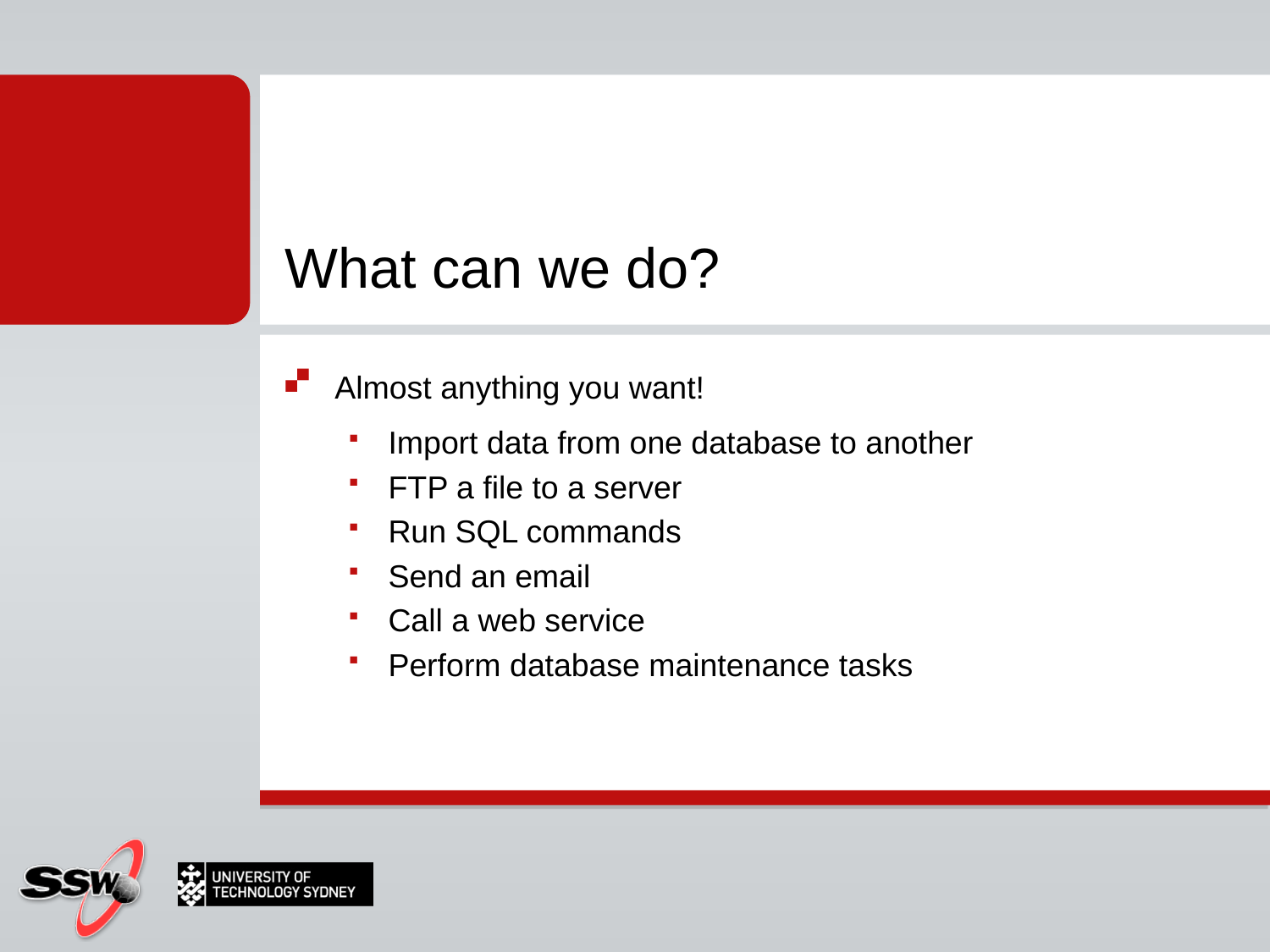

# What can we do?
Almost anything you want!
Import data from one database to another
FTP a file to a server
Run SQL commands
Send an email
Call a web service
Perform database maintenance tasks